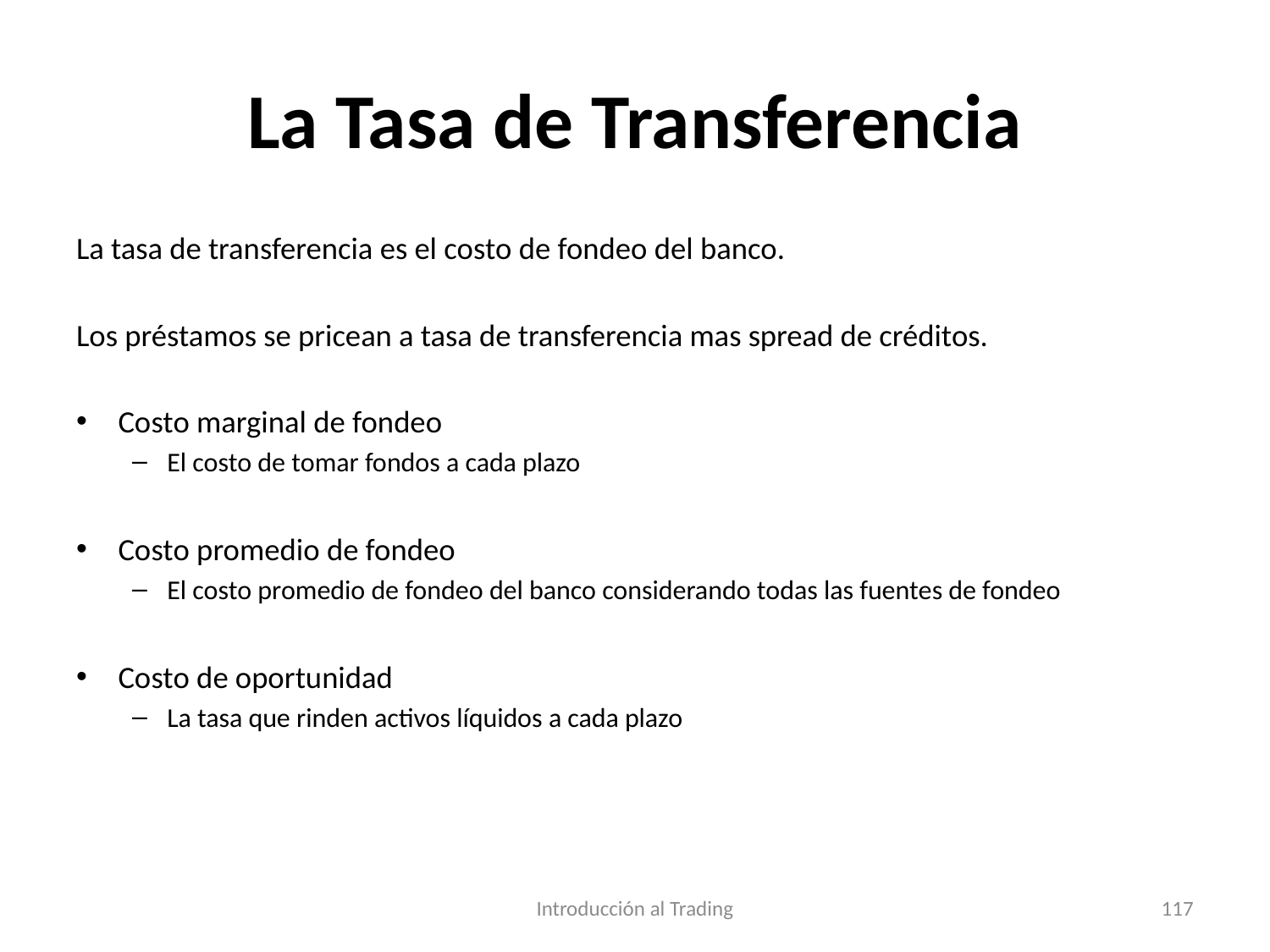

# La Tasa de Transferencia
La tasa de transferencia es el costo de fondeo del banco.

Los préstamos se pricean a tasa de transferencia mas spread de créditos.

Costo marginal de fondeo
El costo de tomar fondos a cada plazo

Costo promedio de fondeo
El costo promedio de fondeo del banco considerando todas las fuentes de fondeo

Costo de oportunidad
La tasa que rinden activos líquidos a cada plazo

Introducción al Trading
117